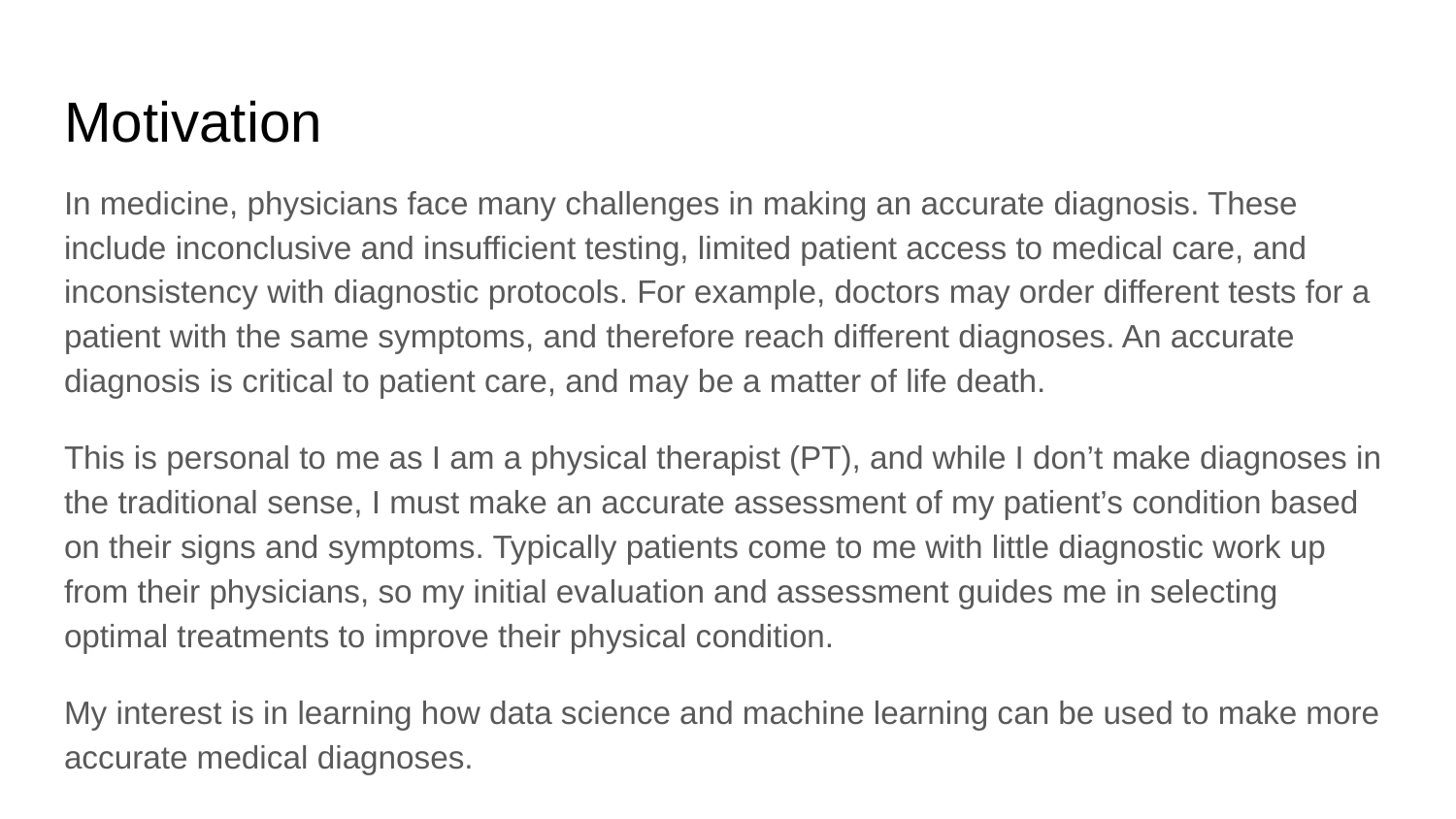

# Motivation
In medicine, physicians face many challenges in making an accurate diagnosis. These include inconclusive and insufficient testing, limited patient access to medical care, and inconsistency with diagnostic protocols. For example, doctors may order different tests for a patient with the same symptoms, and therefore reach different diagnoses. An accurate diagnosis is critical to patient care, and may be a matter of life death.
This is personal to me as I am a physical therapist (PT), and while I don’t make diagnoses in the traditional sense, I must make an accurate assessment of my patient’s condition based on their signs and symptoms. Typically patients come to me with little diagnostic work up from their physicians, so my initial evaluation and assessment guides me in selecting optimal treatments to improve their physical condition.
My interest is in learning how data science and machine learning can be used to make more accurate medical diagnoses.